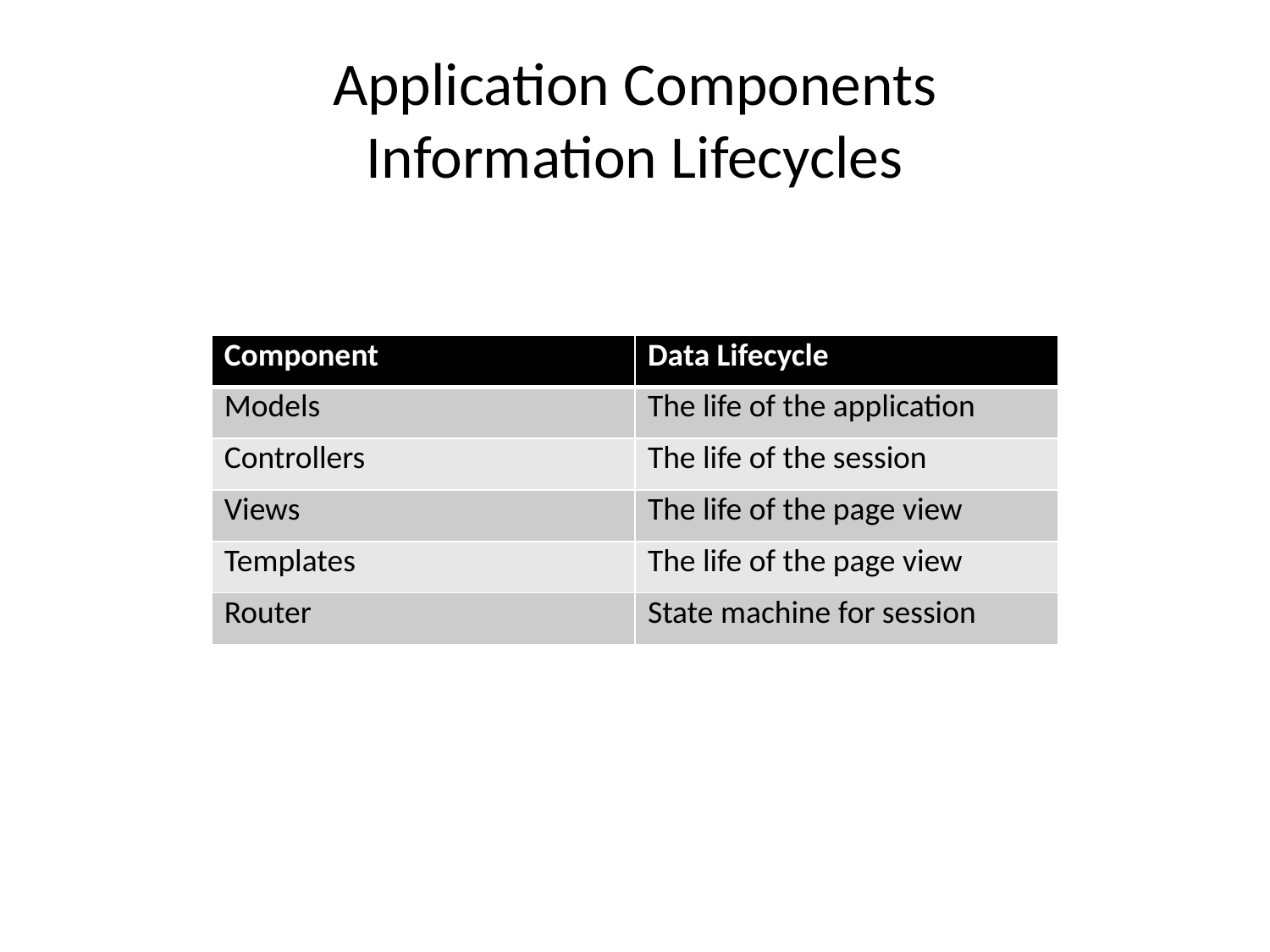

# Application Components Information Lifecycles
| Component | Data Lifecycle |
| --- | --- |
| Models | The life of the application |
| Controllers | The life of the session |
| Views | The life of the page view |
| Templates | The life of the page view |
| Router | State machine for session |